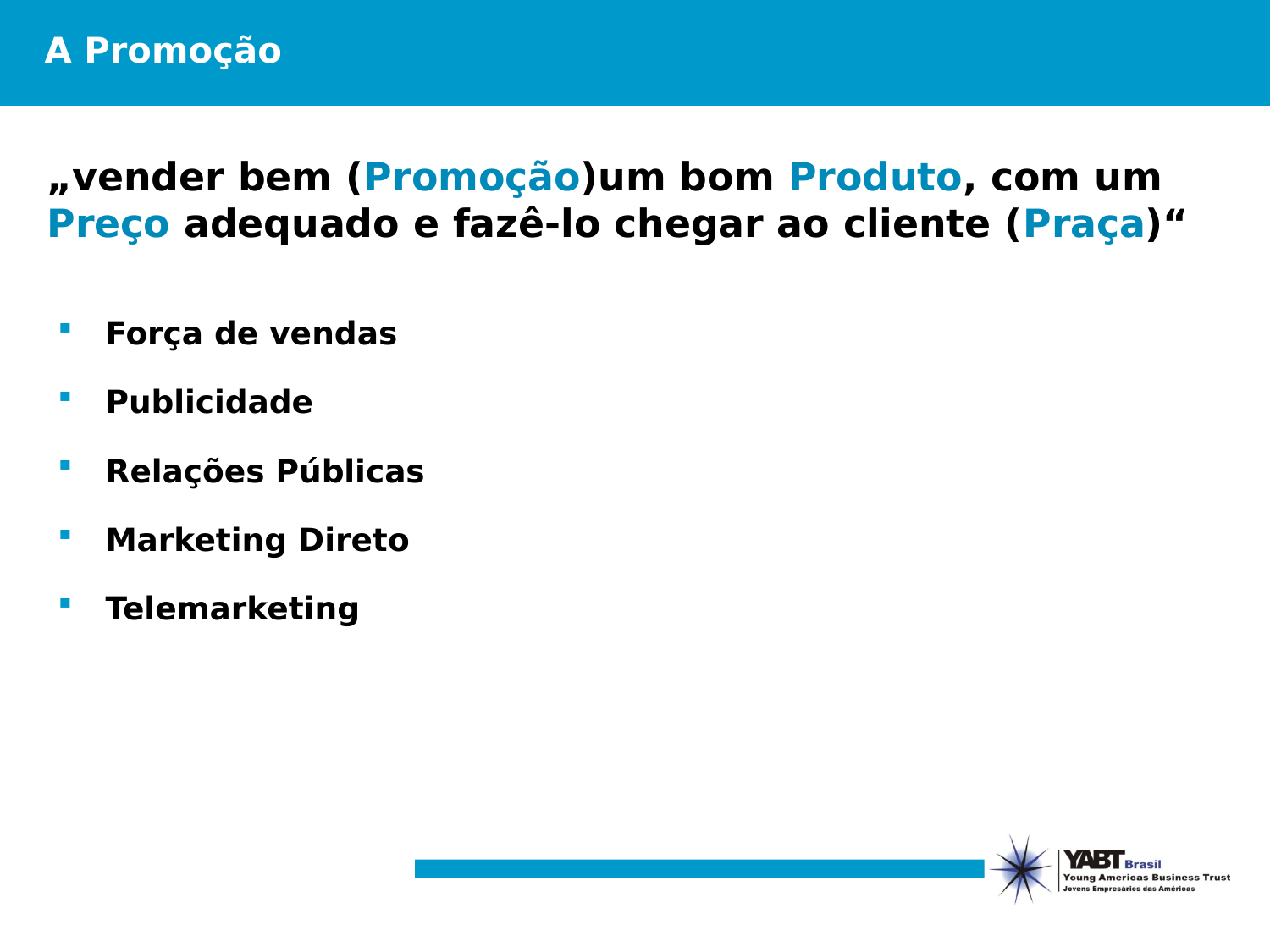

# A Promoção
„vender bem (Promoção)um bom Produto, com um Preço adequado e fazê-lo chegar ao cliente (Praça)“

Força de vendas
Publicidade
Relações Públicas
Marketing Direto
Telemarketing